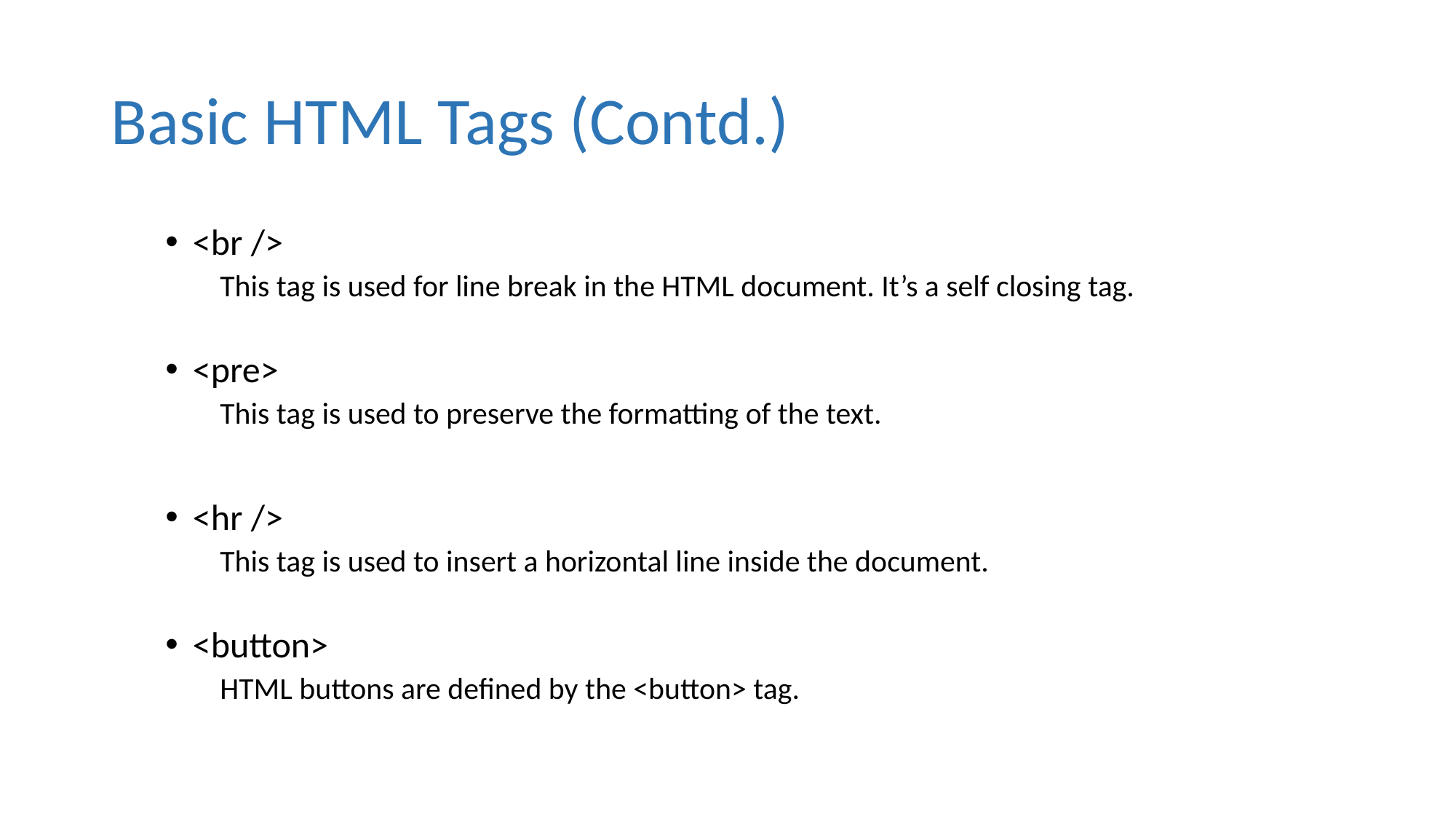

# Basic HTML Tags (Contd.)
<br />
This tag is used for line break in the HTML document. It’s a self closing tag.

<pre>
This tag is used to preserve the formatting of the text.

<hr />
This tag is used to insert a horizontal line inside the document.

<button>
HTML buttons are defined by the <button> tag.